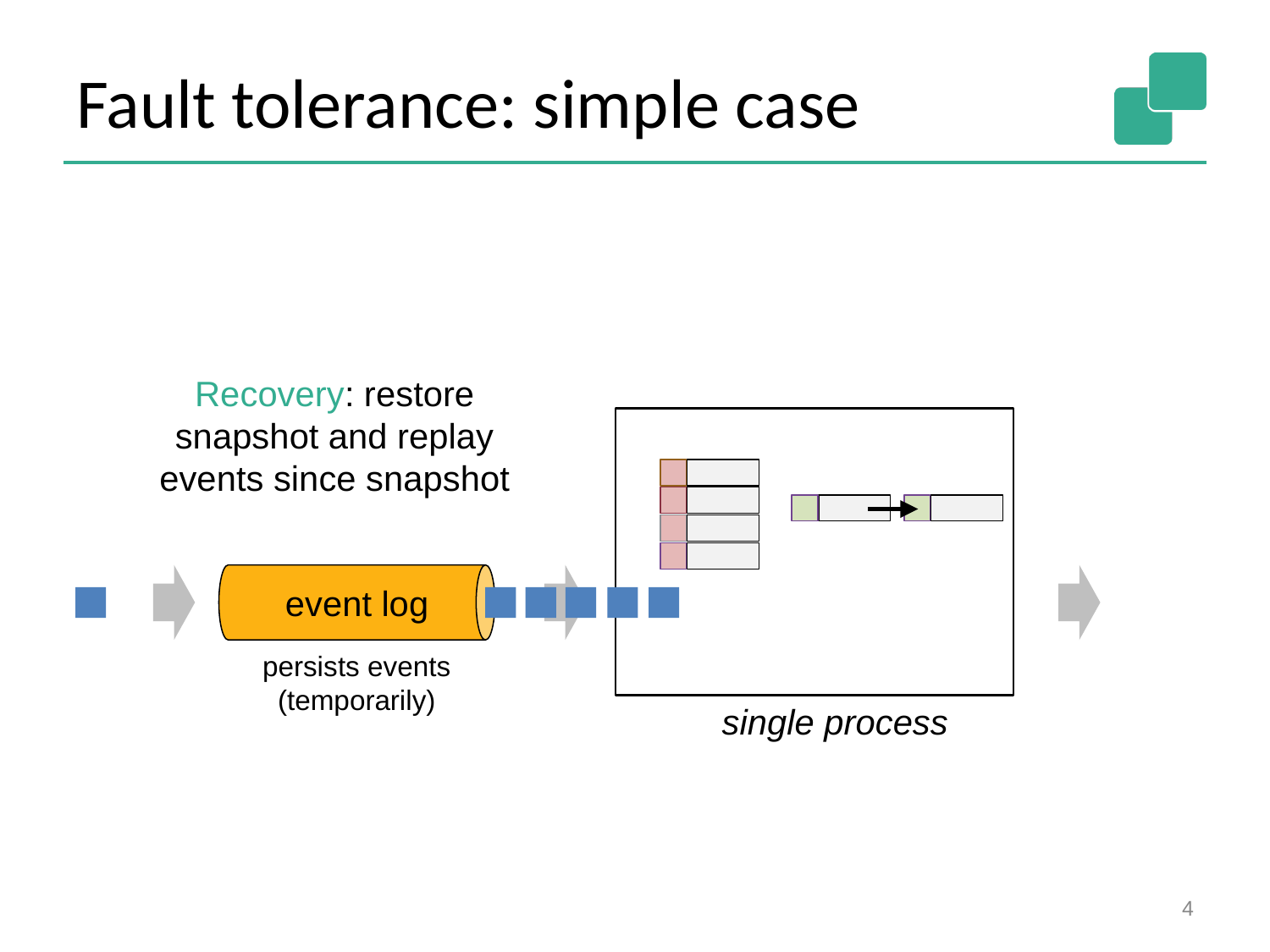

# Fault tolerance: simple case
Recovery: restore snapshot and replay events since snapshot

event log

persists events
(temporarily)
single process
4